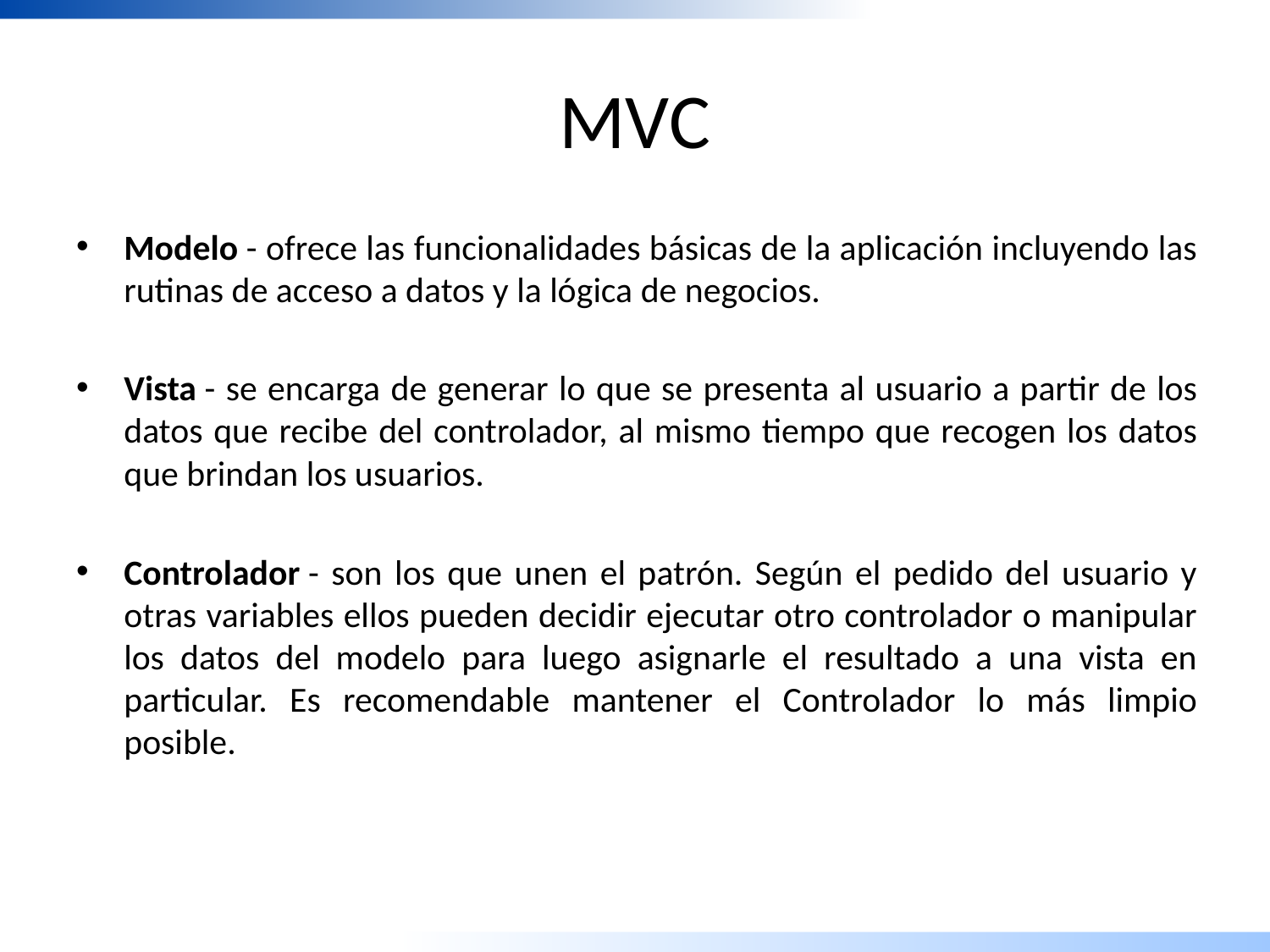

# MVC
Modelo - ofrece las funcionalidades básicas de la aplicación incluyendo las rutinas de acceso a datos y la lógica de negocios.

Vista - se encarga de generar lo que se presenta al usuario a partir de los datos que recibe del controlador, al mismo tiempo que recogen los datos que brindan los usuarios.

Controlador - son los que unen el patrón. Según el pedido del usuario y otras variables ellos pueden decidir ejecutar otro controlador o manipular los datos del modelo para luego asignarle el resultado a una vista en particular. Es recomendable mantener el Controlador lo más limpio posible.